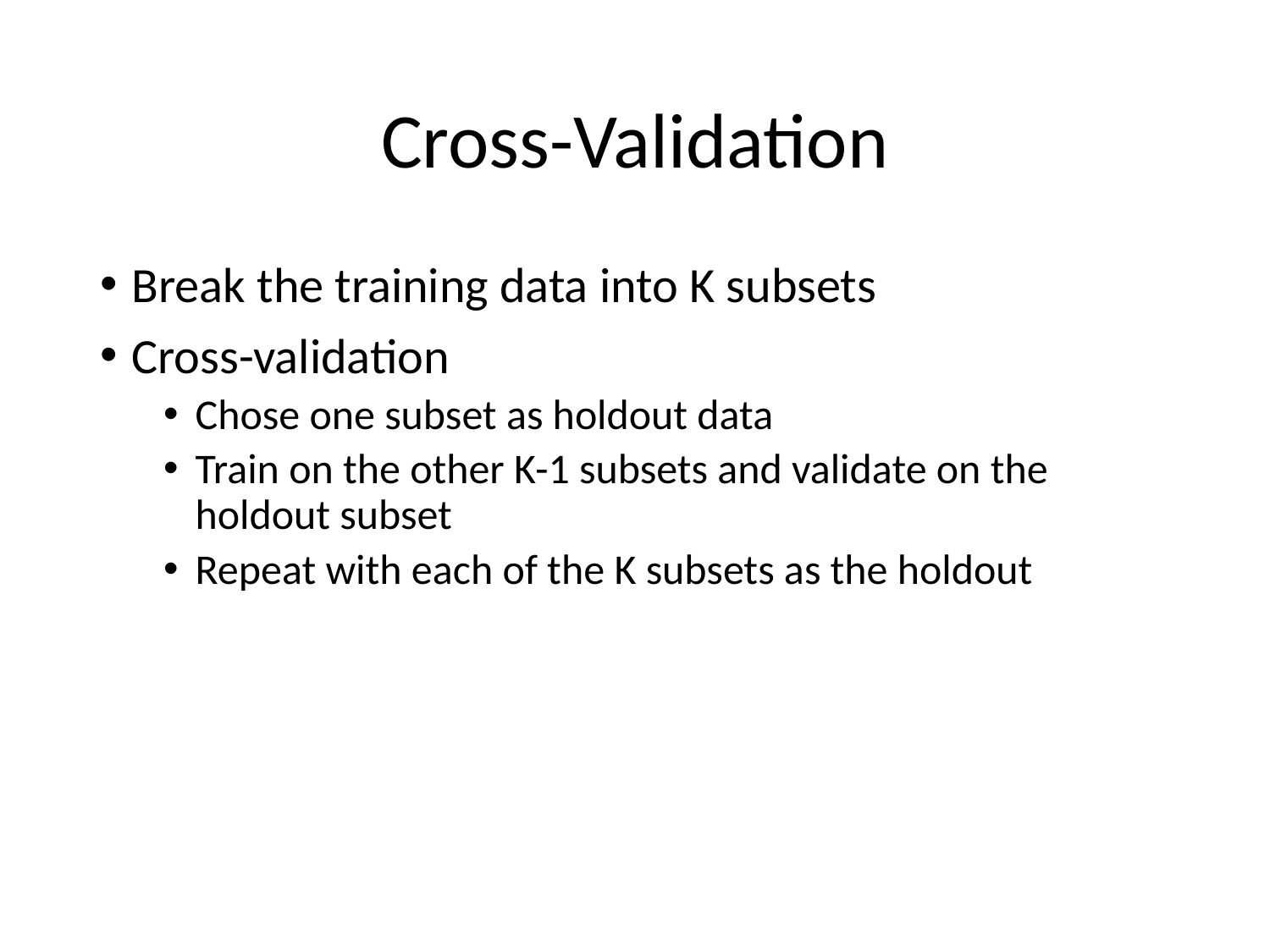

# Cross-Validation
Break the training data into K subsets
Cross-validation
Chose one subset as holdout data
Train on the other K-1 subsets and validate on the holdout subset
Repeat with each of the K subsets as the holdout